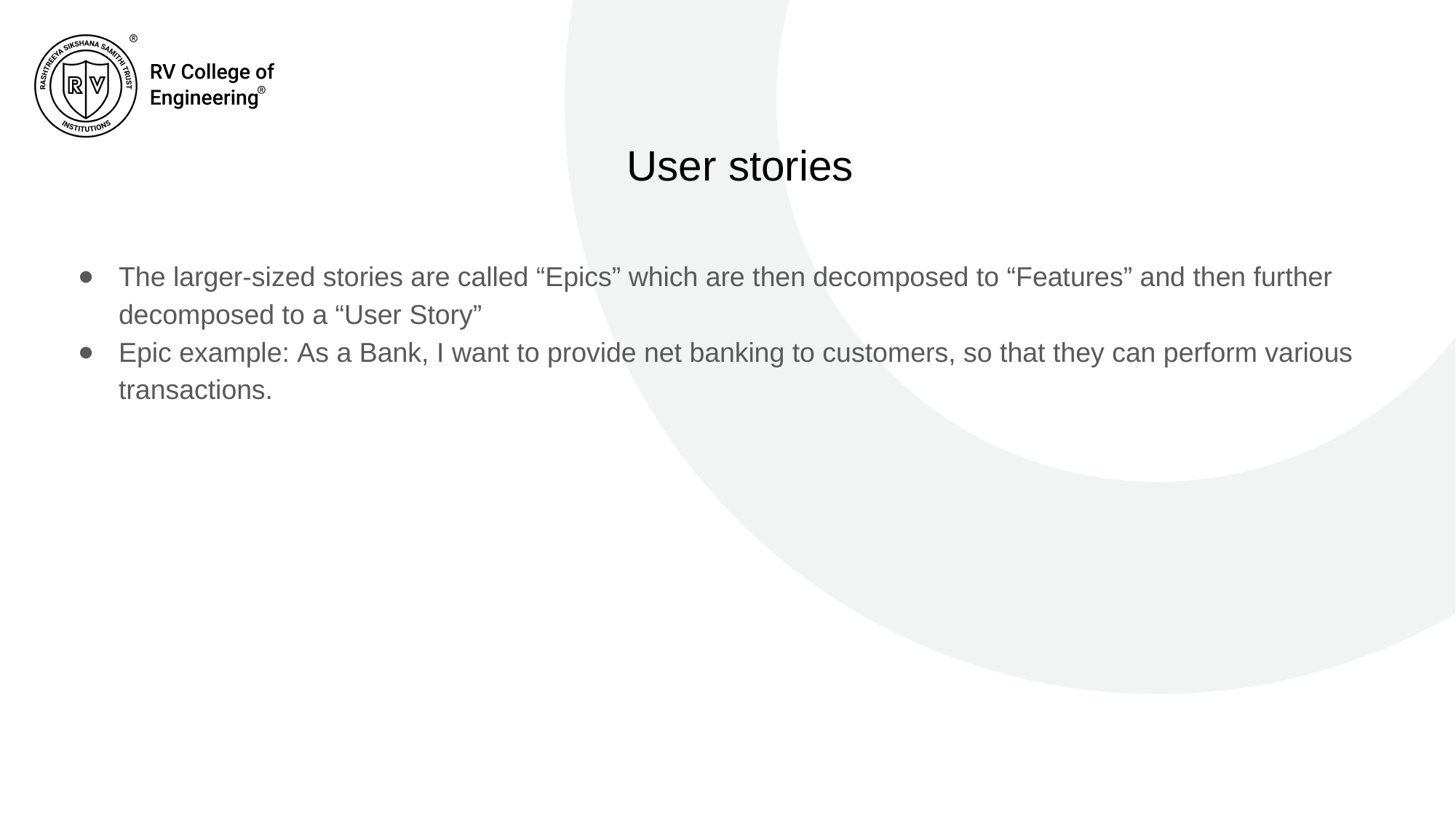

# User stories
The larger-sized stories are called “Epics” which are then decomposed to “Features” and then further decomposed to a “User Story”
Epic example: As a Bank, I want to provide net banking to customers, so that they can perform various transactions.